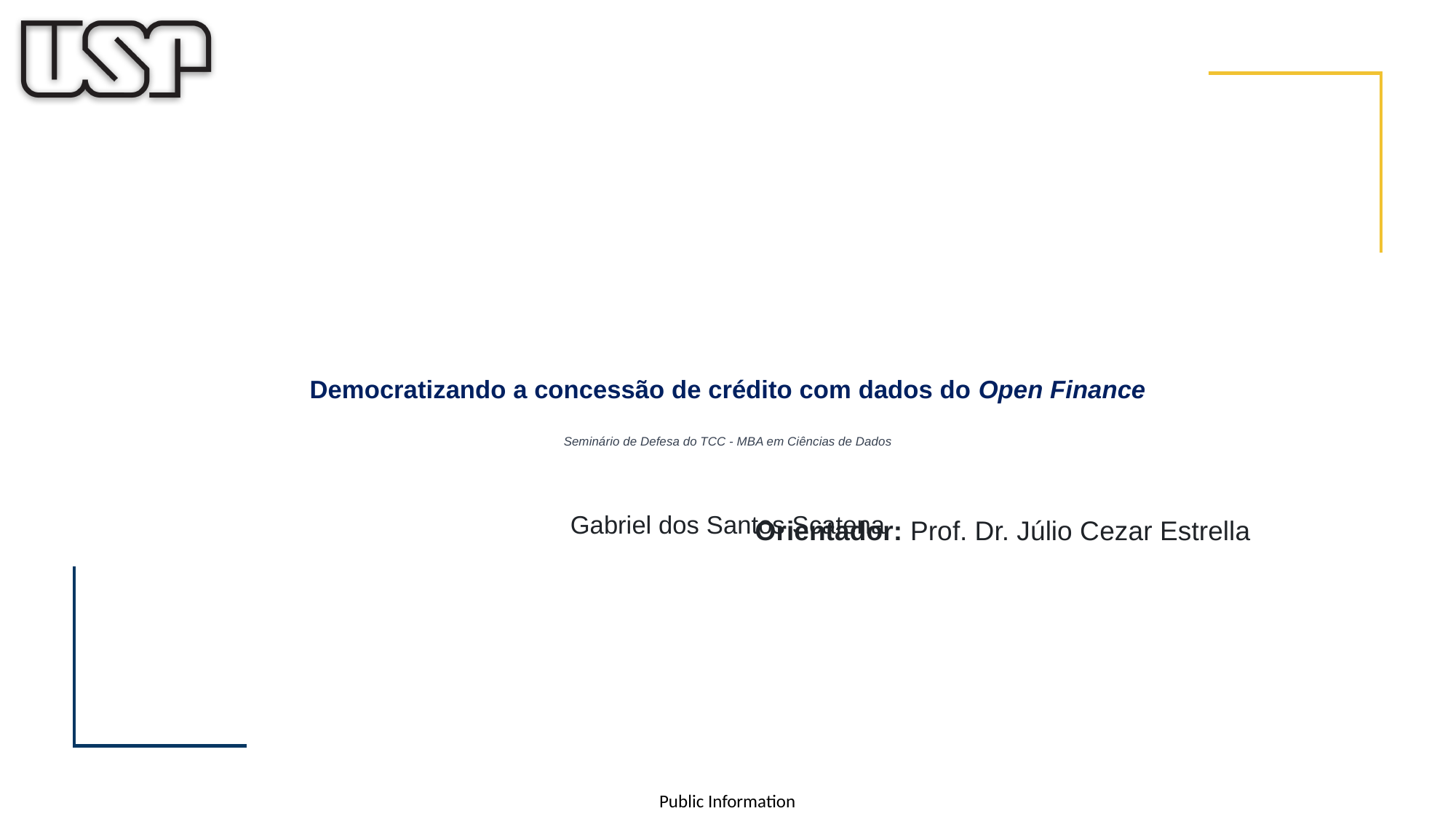

# Democratizando a concessão de crédito com dados do Open Finance Seminário de Defesa do TCC - MBA em Ciências de Dados Gabriel dos Santos Scatena

Orientador: Prof. Dr. Júlio Cezar Estrella
2